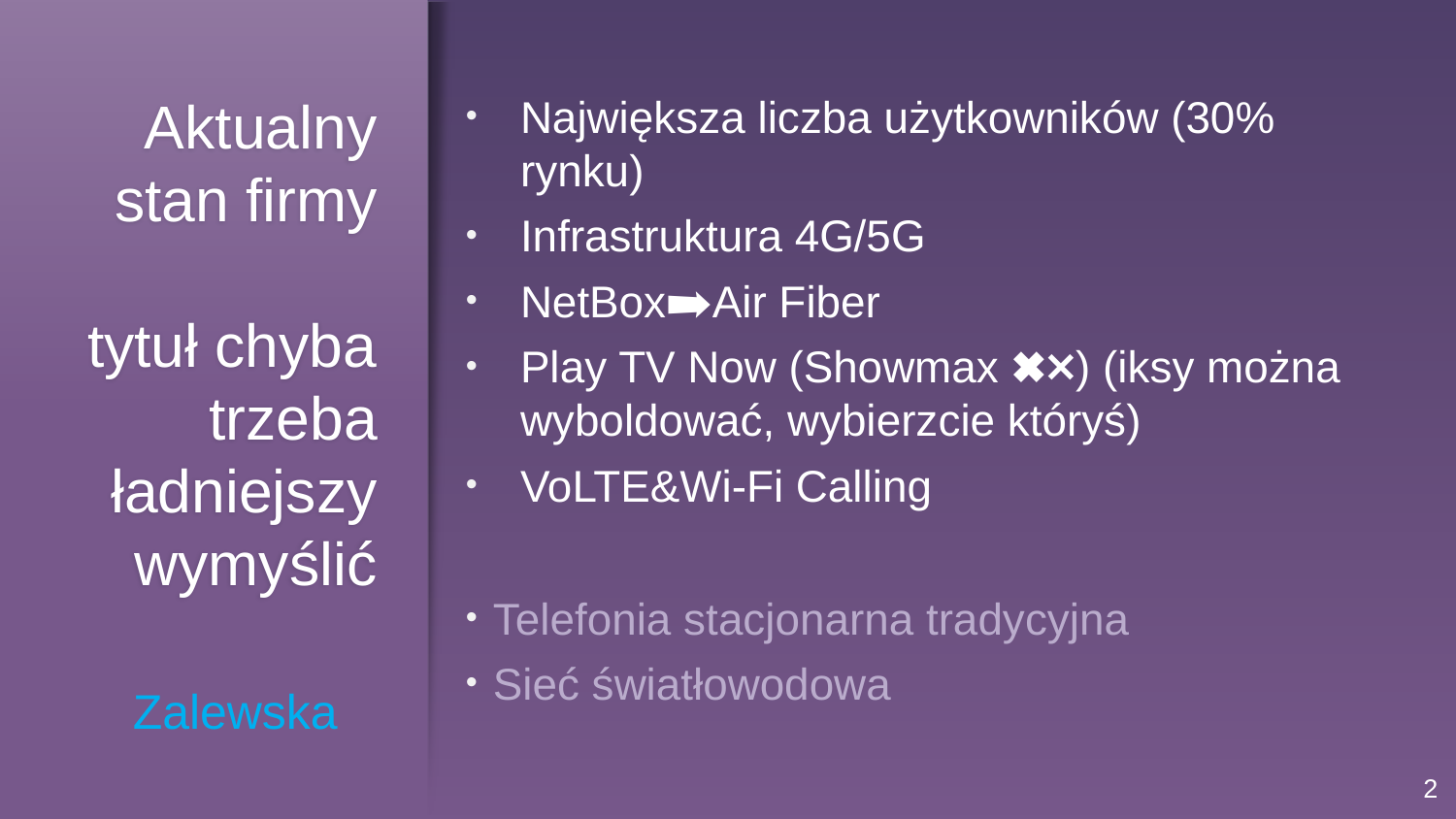

# Aktualny stan firmy tytuł chyba trzeba ładniejszy wymyślić
Największa liczba użytkowników (30% rynku)
Infrastruktura 4G/5G
NetBox➡️Air Fiber
Play TV Now (Showmax ✖️❌) (iksy można wyboldować, wybierzcie któryś)
VoLTE&Wi-Fi Calling

Telefonia stacjonarna tradycyjna
Sieć światłowodowa
Zalewska
2